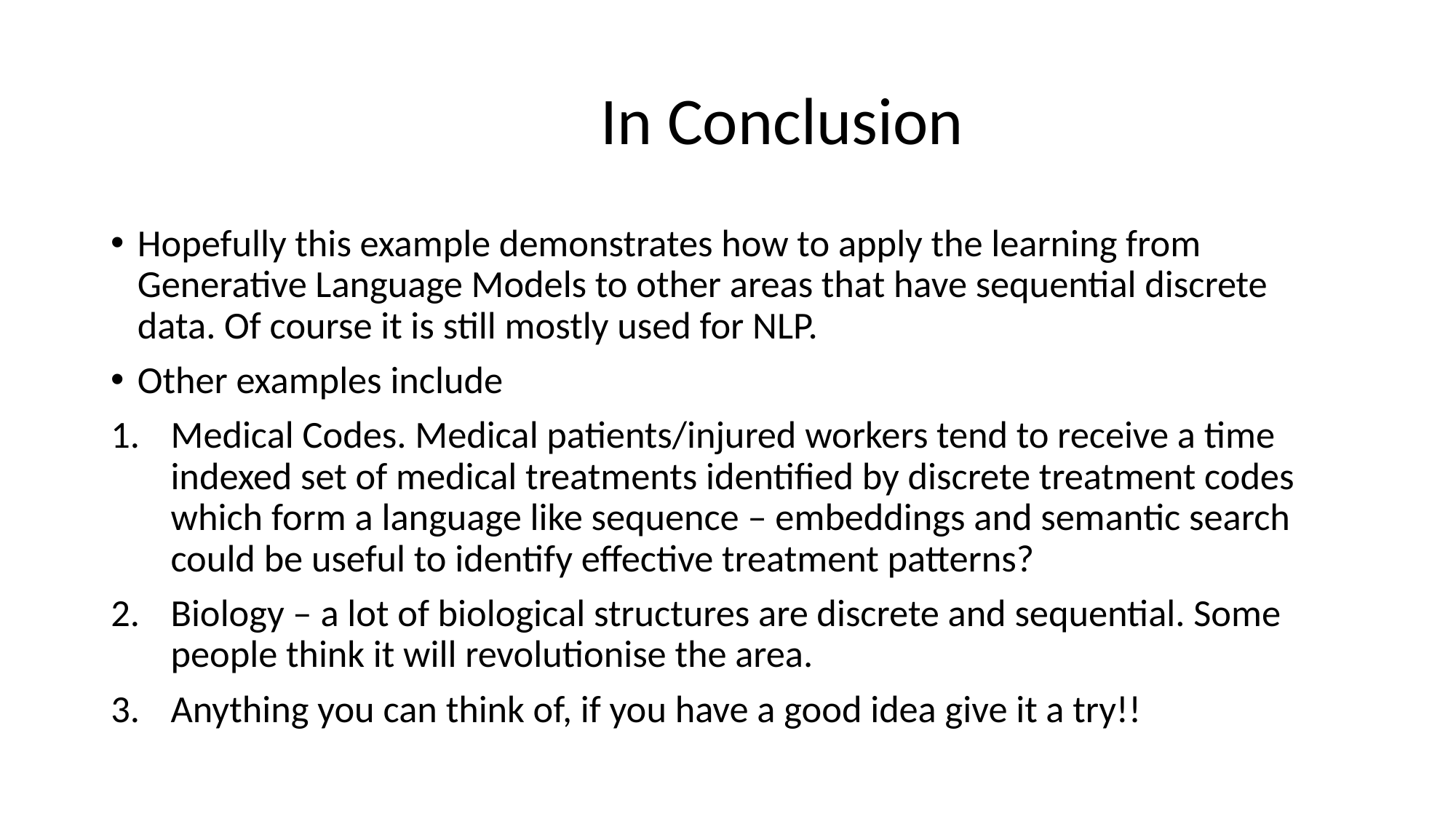

# In Conclusion
Hopefully this example demonstrates how to apply the learning from Generative Language Models to other areas that have sequential discrete data. Of course it is still mostly used for NLP.
Other examples include
Medical Codes. Medical patients/injured workers tend to receive a time indexed set of medical treatments identified by discrete treatment codes which form a language like sequence – embeddings and semantic search could be useful to identify effective treatment patterns?
Biology – a lot of biological structures are discrete and sequential. Some people think it will revolutionise the area.
Anything you can think of, if you have a good idea give it a try!!